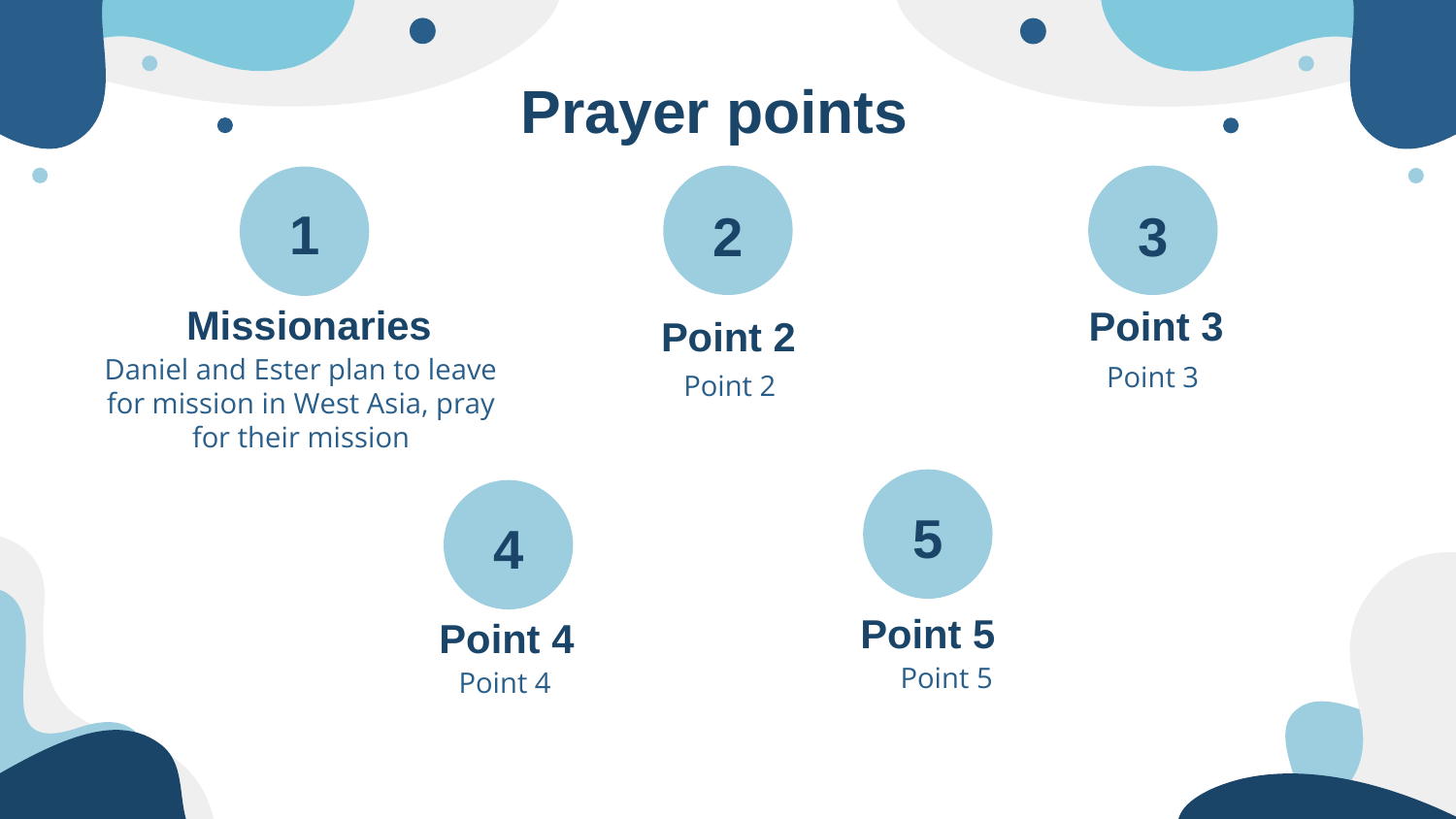

# Prayer points

1
2
3
Missionaries
Point 3
Point 2
Daniel and Ester plan to leave for mission in West Asia, pray for their mission
Point 3
Point 2

5
4

Point 5

Point 4

Point 5
Point 4